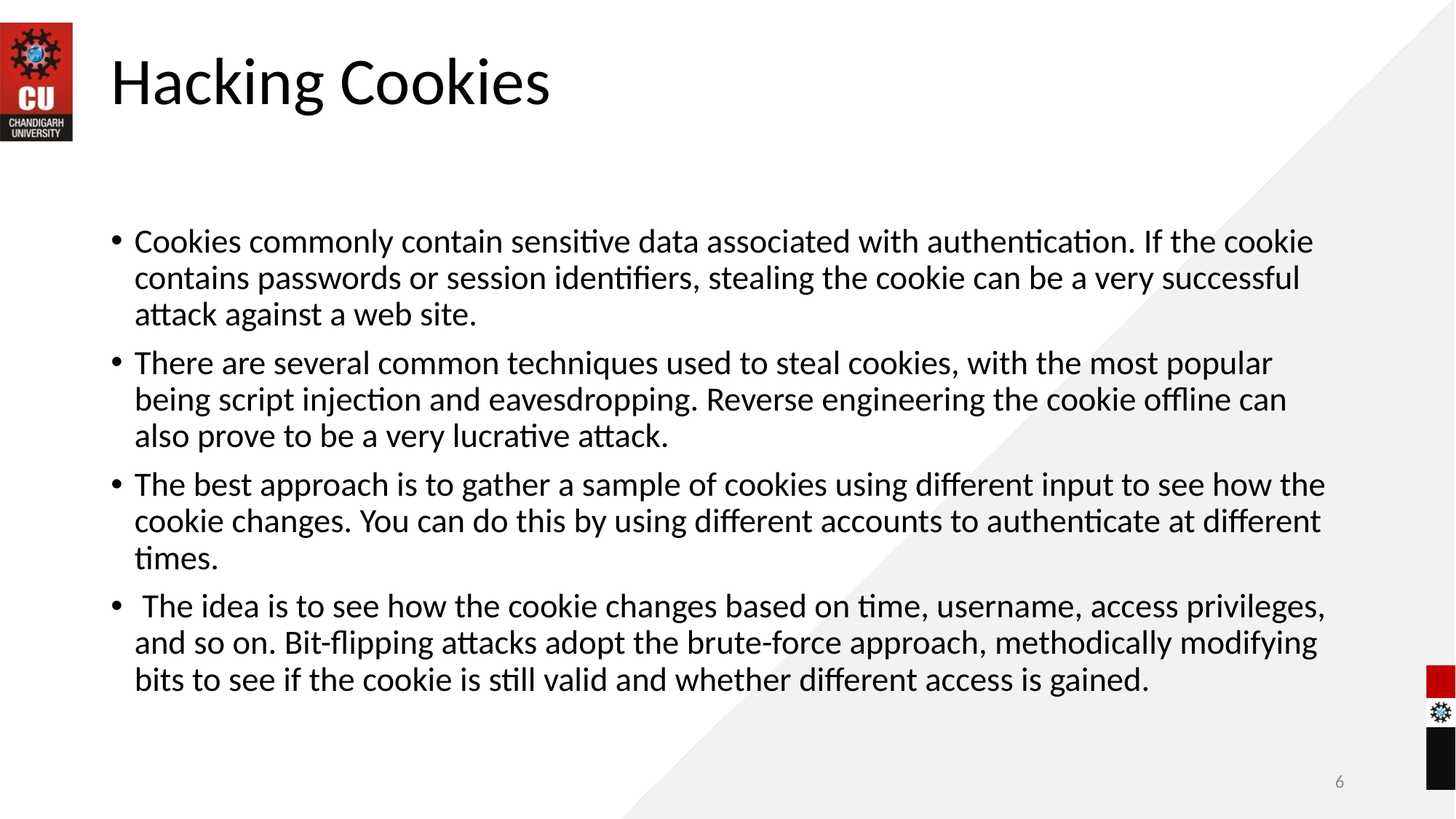

# Hacking Cookies
Cookies commonly contain sensitive data associated with authentication. If the cookie contains passwords or session identifiers, stealing the cookie can be a very successful attack against a web site.
There are several common techniques used to steal cookies, with the most popular being script injection and eavesdropping. Reverse engineering the cookie offline can also prove to be a very lucrative attack.
The best approach is to gather a sample of cookies using different input to see how the cookie changes. You can do this by using different accounts to authenticate at different times.
 The idea is to see how the cookie changes based on time, username, access privileges, and so on. Bit-flipping attacks adopt the brute-force approach, methodically modifying bits to see if the cookie is still valid and whether different access is gained.
6